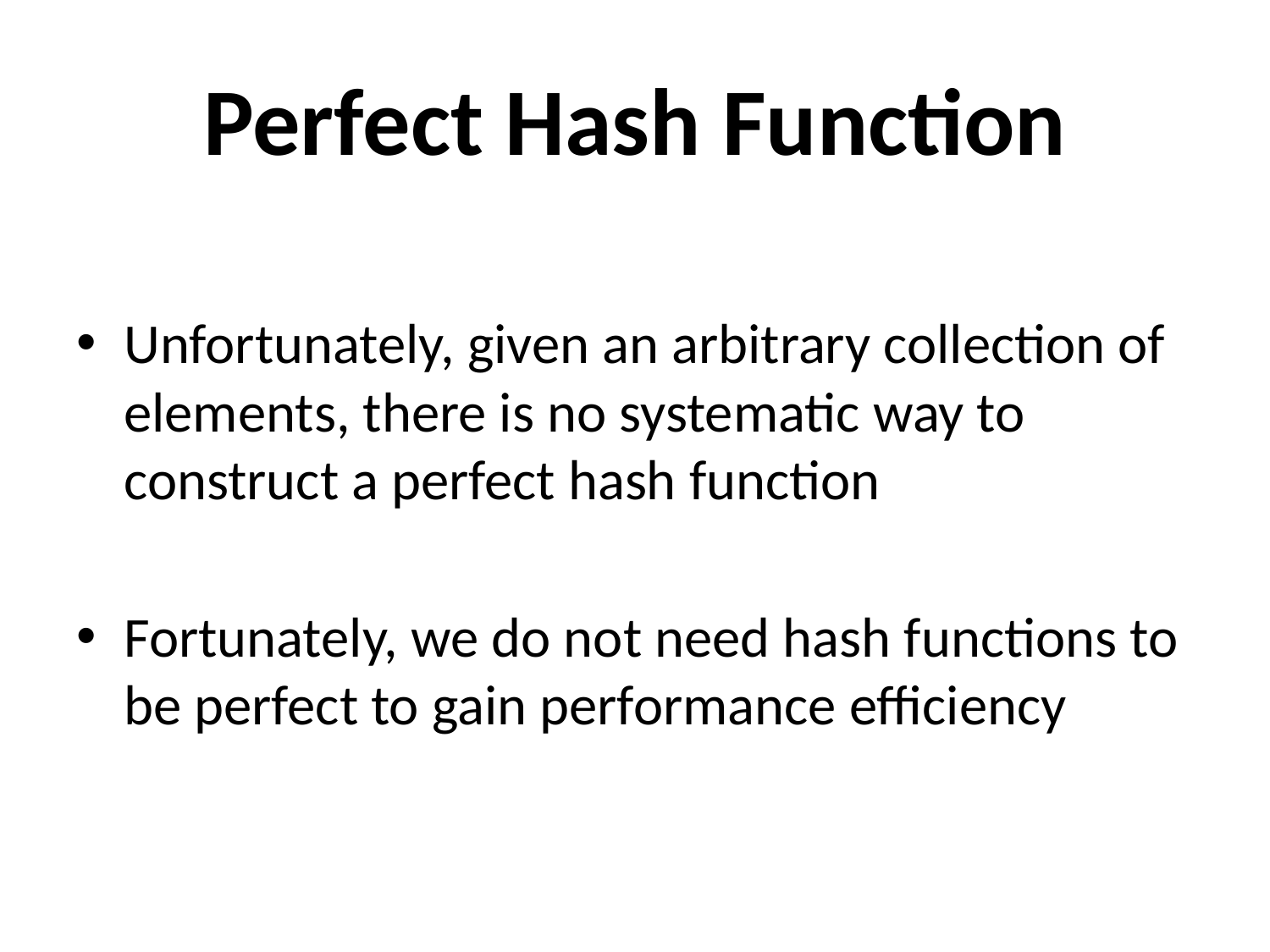

# Perfect Hash Function

Unfortunately, given an arbitrary collection of elements, there is no systematic way to construct a perfect hash function

Fortunately, we do not need hash functions to be perfect to gain performance efficiency